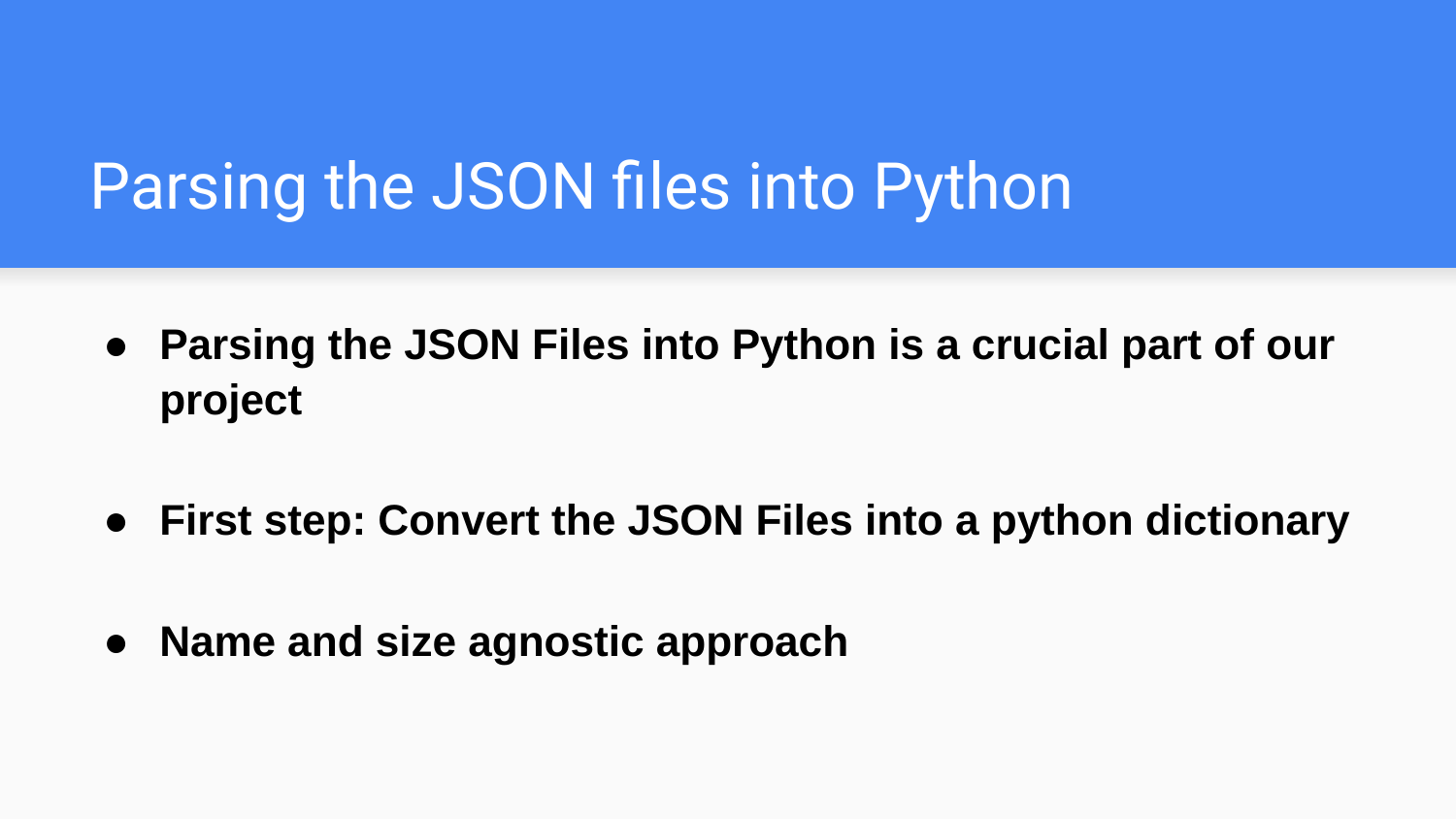

# Parsing the JSON files into Python
Parsing the JSON Files into Python is a crucial part of our project

First step: Convert the JSON Files into a python dictionary

Name and size agnostic approach